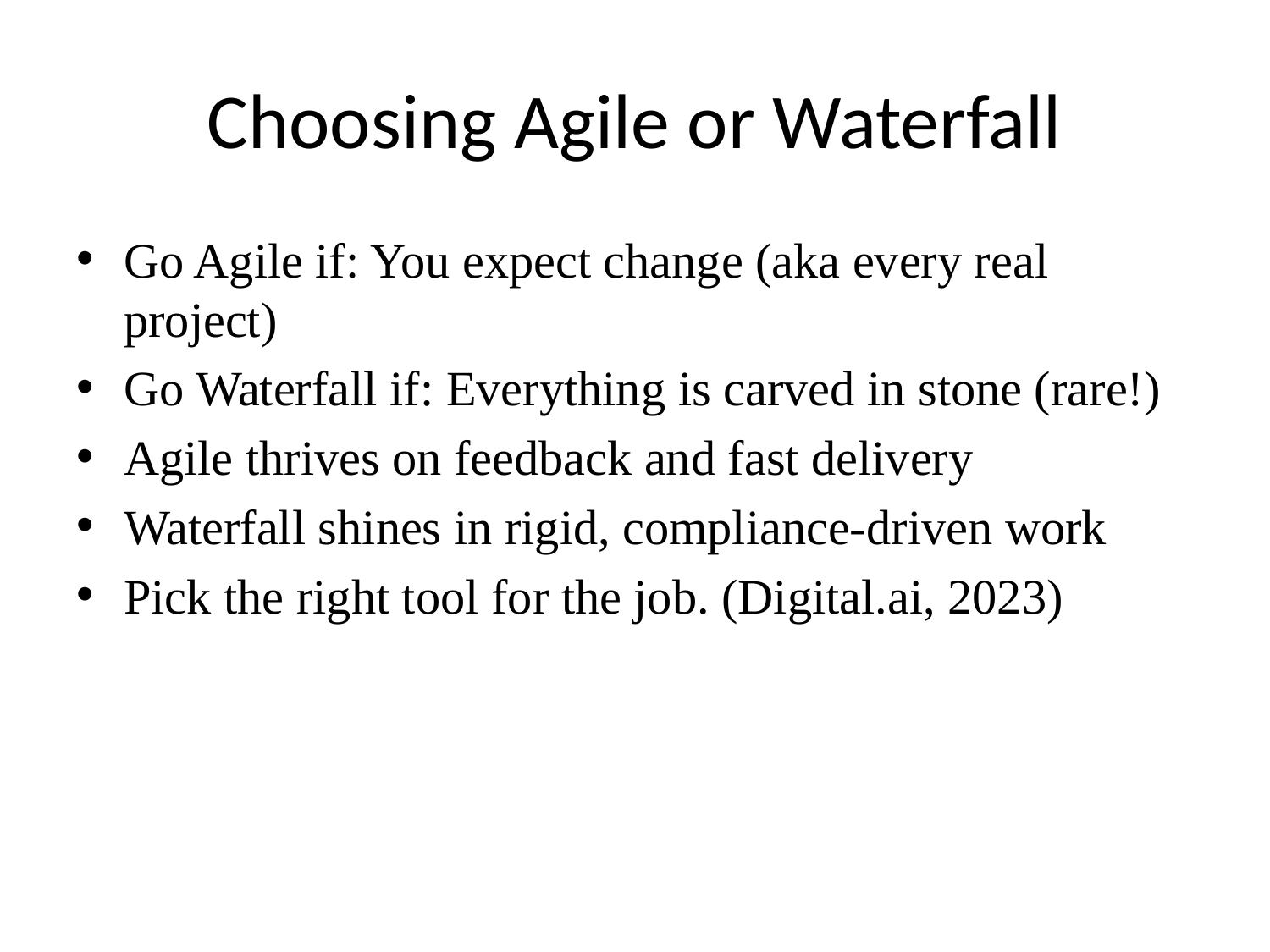

# Choosing Agile or Waterfall
Go Agile if: You expect change (aka every real project)
Go Waterfall if: Everything is carved in stone (rare!)
Agile thrives on feedback and fast delivery
Waterfall shines in rigid, compliance-driven work
Pick the right tool for the job. (Digital.ai, 2023)